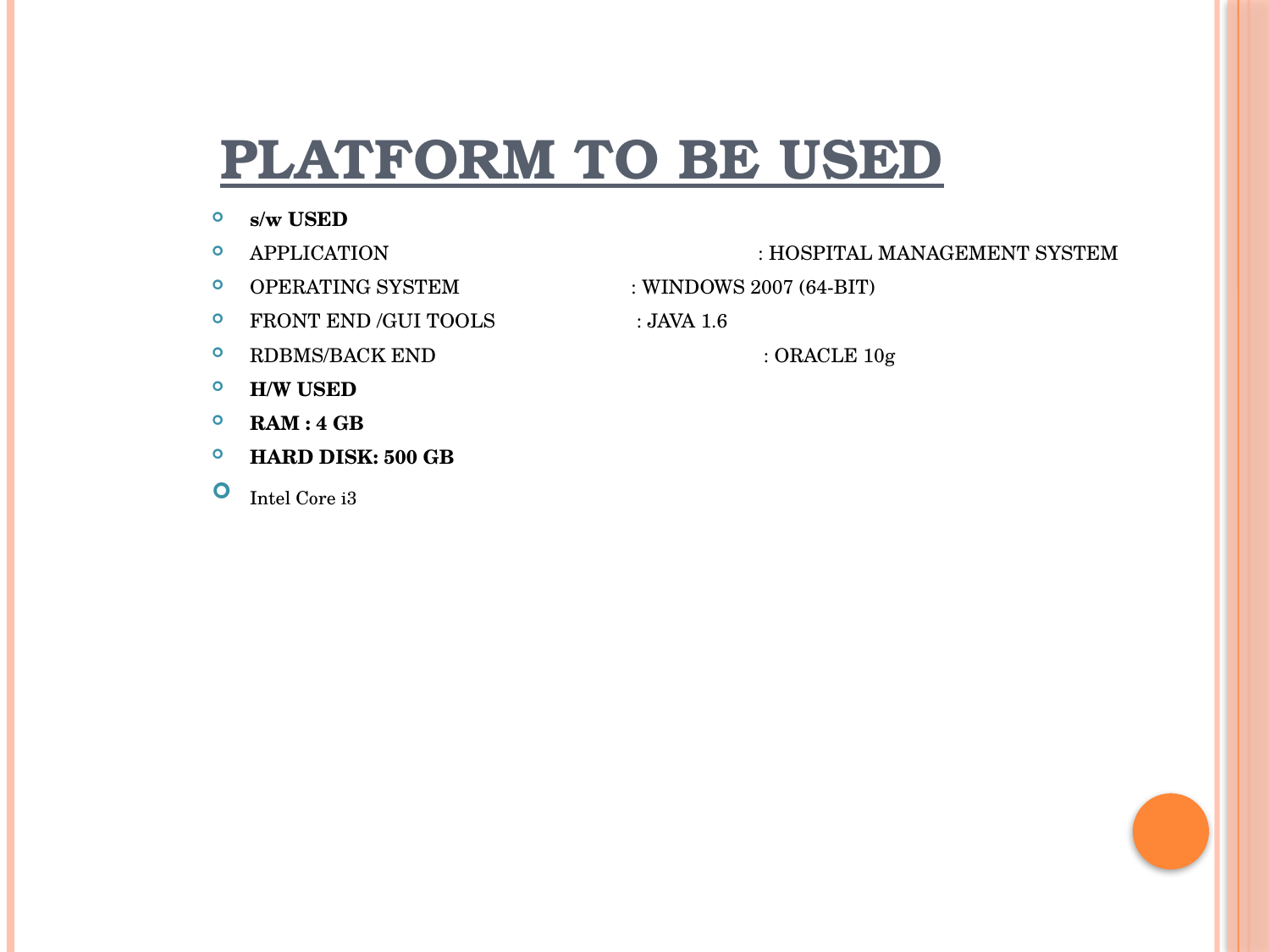

# PLATFORM TO BE USED
s/w USED
ApPLICATION			: HOSPITAL management system
operating SYSTEM  		: WINDOWS 2007 (64-BIT)
FRONT END /GUI TOOLS		 : JAVA 1.6
RDBMS/BACK END			 : ORACLE 10g
H/W USED
RAM : 4 GB
HARD DISK: 500 GB
Intel Core i3